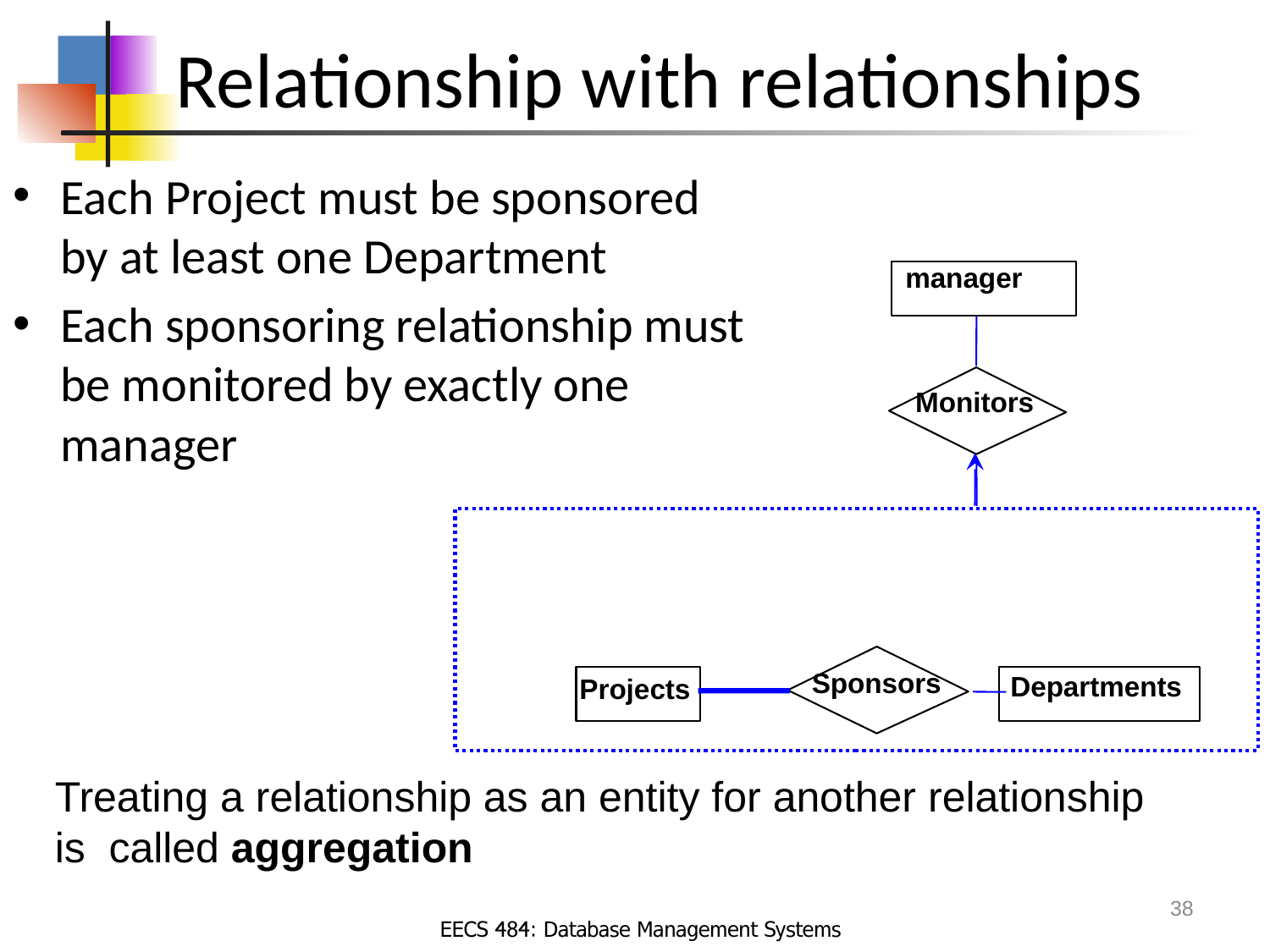

# Relationship with relationships

Each Project must be sponsored by at least one Department
Each sponsoring relationship must be monitored by exactly one manager

manager

Monitors

Sponsors

Departments
Projects

Treating a relationship as an entity for another relationship is  called aggregation
38
EECS 484: Database Management Systems